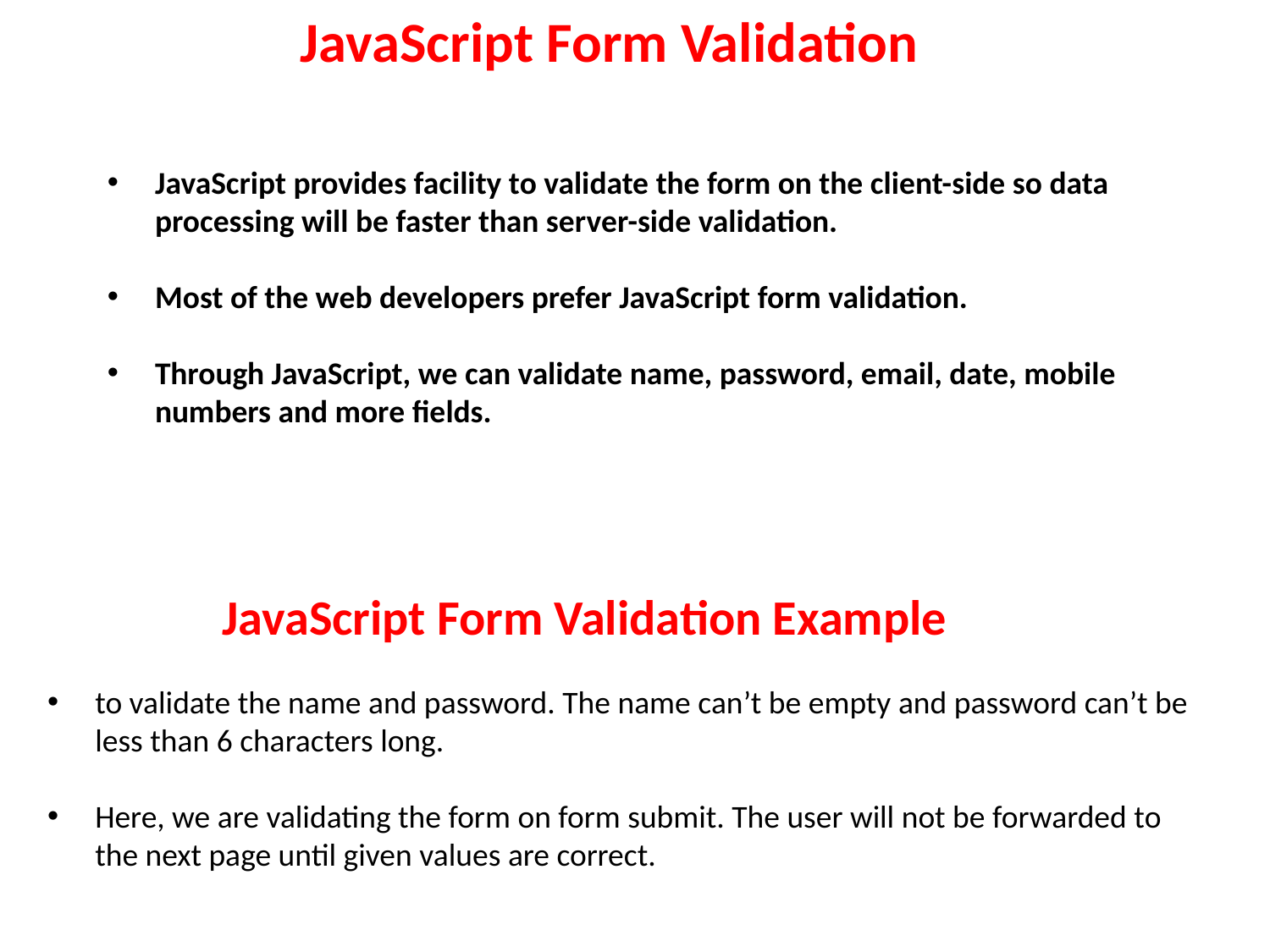

JavaScript Form Validation
JavaScript provides facility to validate the form on the client-side so data processing will be faster than server-side validation.

Most of the web developers prefer JavaScript form validation.

Through JavaScript, we can validate name, password, email, date, mobile numbers and more fields.
JavaScript Form Validation Example
to validate the name and password. The name can’t be empty and password can’t be less than 6 characters long.

Here, we are validating the form on form submit. The user will not be forwarded to the next page until given values are correct.